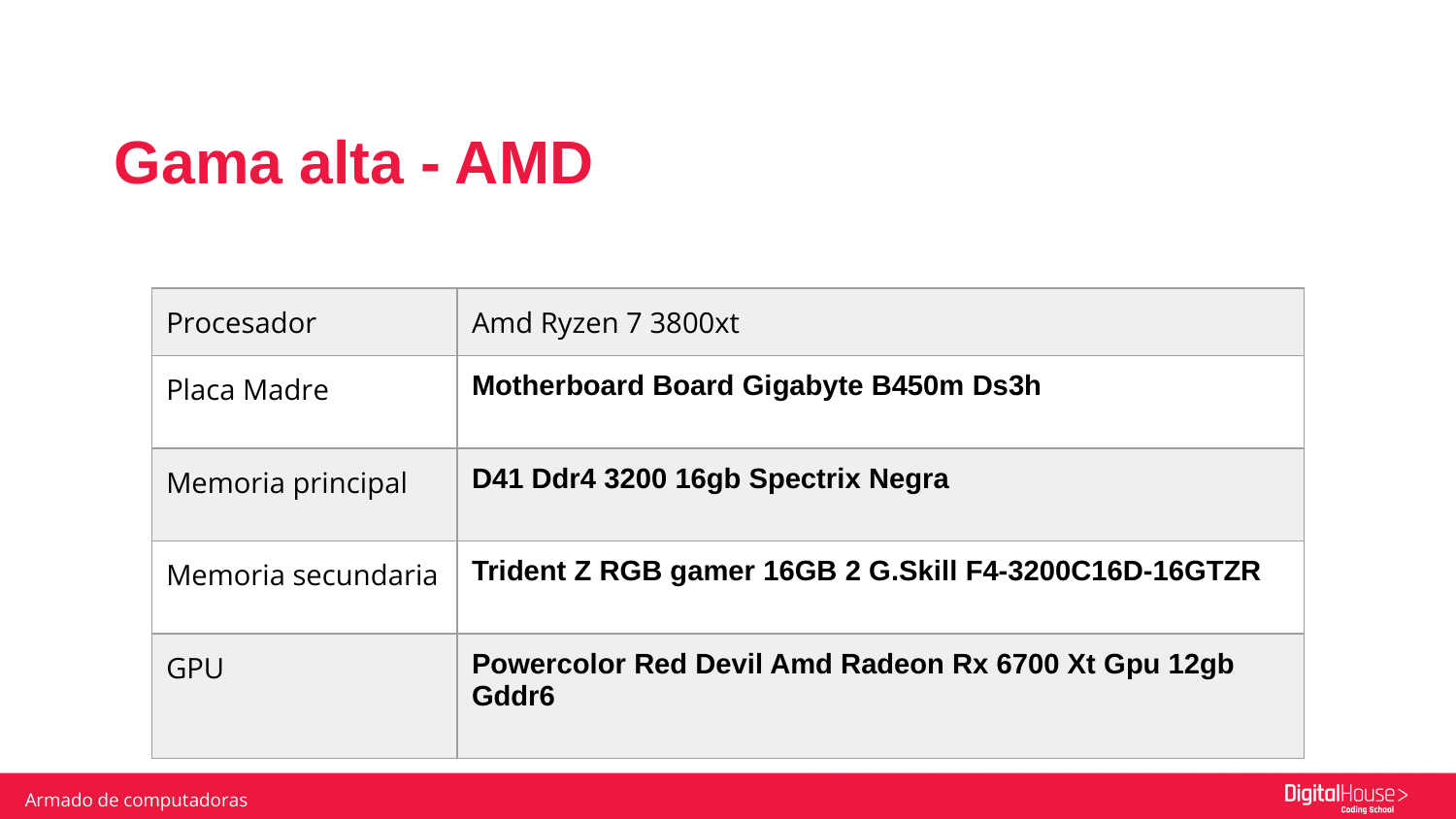

Gama alta - AMD

| Procesador | Amd Ryzen 7 3800xt |
| --- | --- |
| Placa Madre | Motherboard Board Gigabyte B450m Ds3h |
| Memoria principal | D41 Ddr4 3200 16gb Spectrix Negra |
| Memoria secundaria | Trident Z RGB gamer 16GB 2 G.Skill F4-3200C16D-16GTZR |
| GPU | Powercolor Red Devil Amd Radeon Rx 6700 Xt Gpu 12gb Gddr6 |